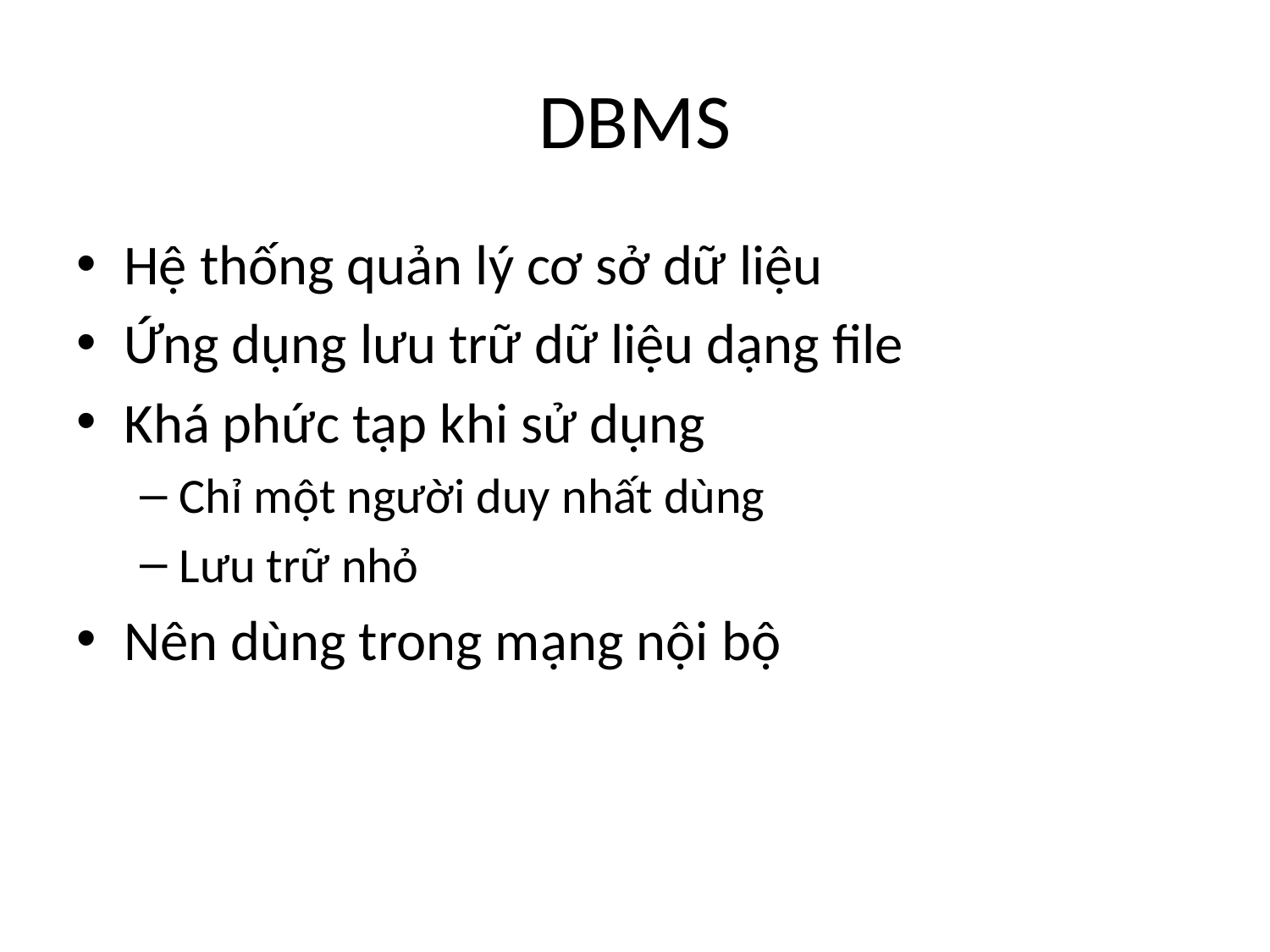

# DBMS
Hệ thống quản lý cơ sở dữ liệu
Ứng dụng lưu trữ dữ liệu dạng file
Khá phức tạp khi sử dụng
Chỉ một người duy nhất dùng
Lưu trữ nhỏ
Nên dùng trong mạng nội bộ